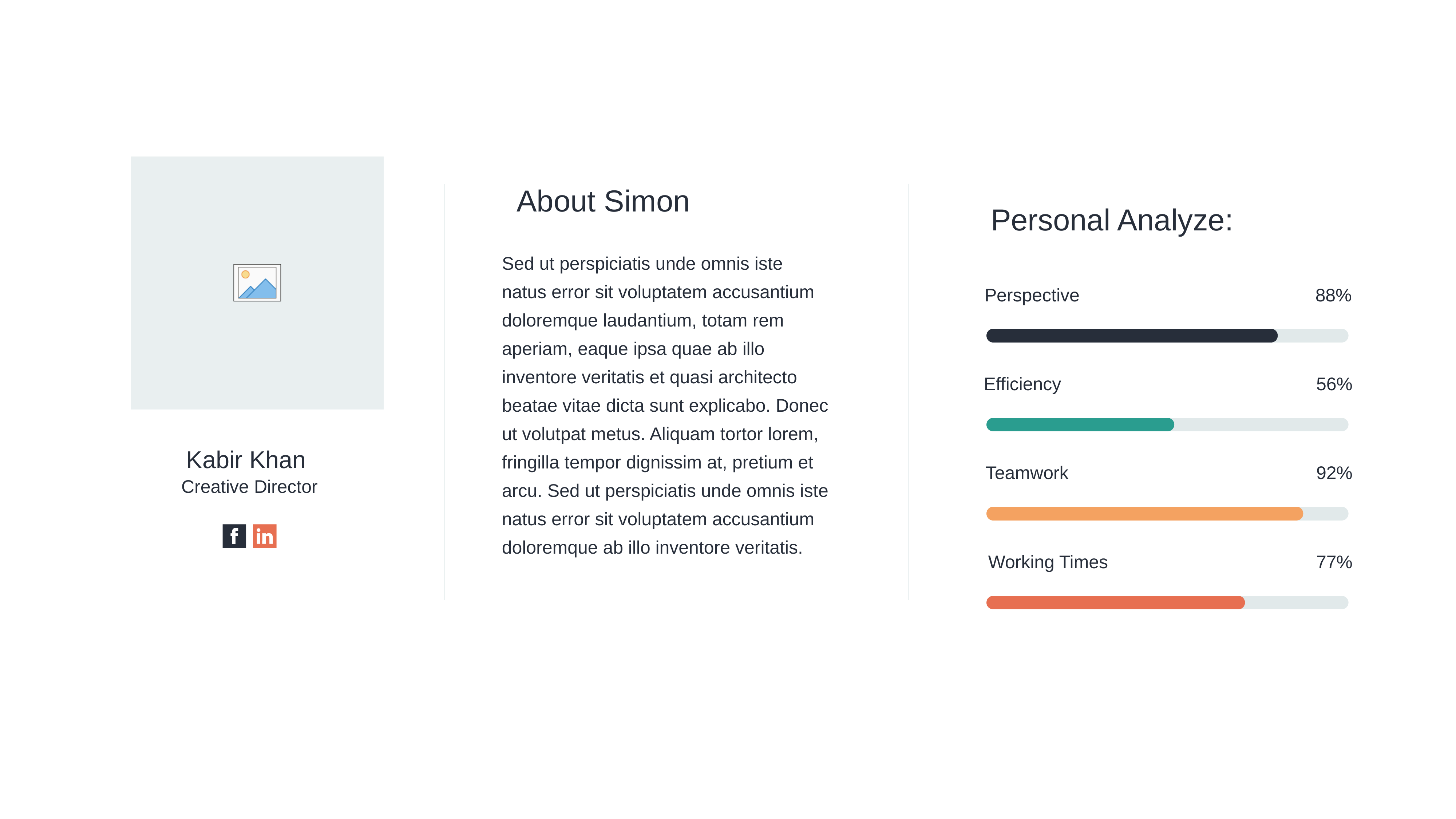

About Simon
Personal Analyze:
Sed ut perspiciatis unde omnis iste natus error sit voluptatem accusantium doloremque laudantium, totam rem aperiam, eaque ipsa quae ab illo inventore veritatis et quasi architecto beatae vitae dicta sunt explicabo. Donec ut volutpat metus. Aliquam tortor lorem, fringilla tempor dignissim at, pretium et arcu. Sed ut perspiciatis unde omnis iste natus error sit voluptatem accusantium doloremque ab illo inventore veritatis.
88%
Perspective
56%
Efficiency
Kabir Khan
92%
Teamwork
Creative Director

77%
Working Times